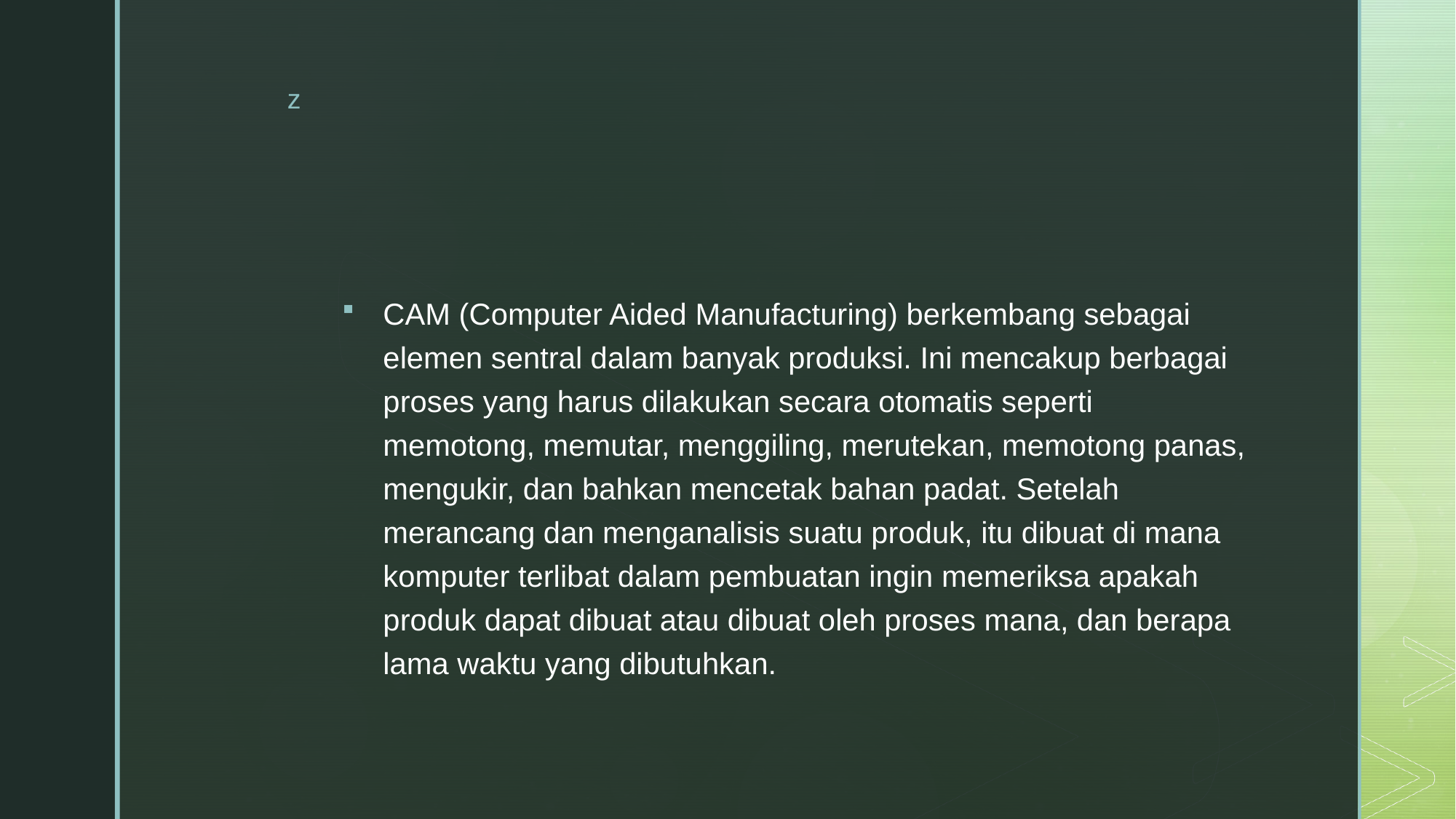

CAM (Computer Aided Manufacturing) berkembang sebagai elemen sentral dalam banyak produksi. Ini mencakup berbagai proses yang harus dilakukan secara otomatis seperti memotong, memutar, menggiling, merutekan, memotong panas, mengukir, dan bahkan mencetak bahan padat. Setelah merancang dan menganalisis suatu produk, itu dibuat di mana komputer terlibat dalam pembuatan ingin memeriksa apakah produk dapat dibuat atau dibuat oleh proses mana, dan berapa lama waktu yang dibutuhkan.